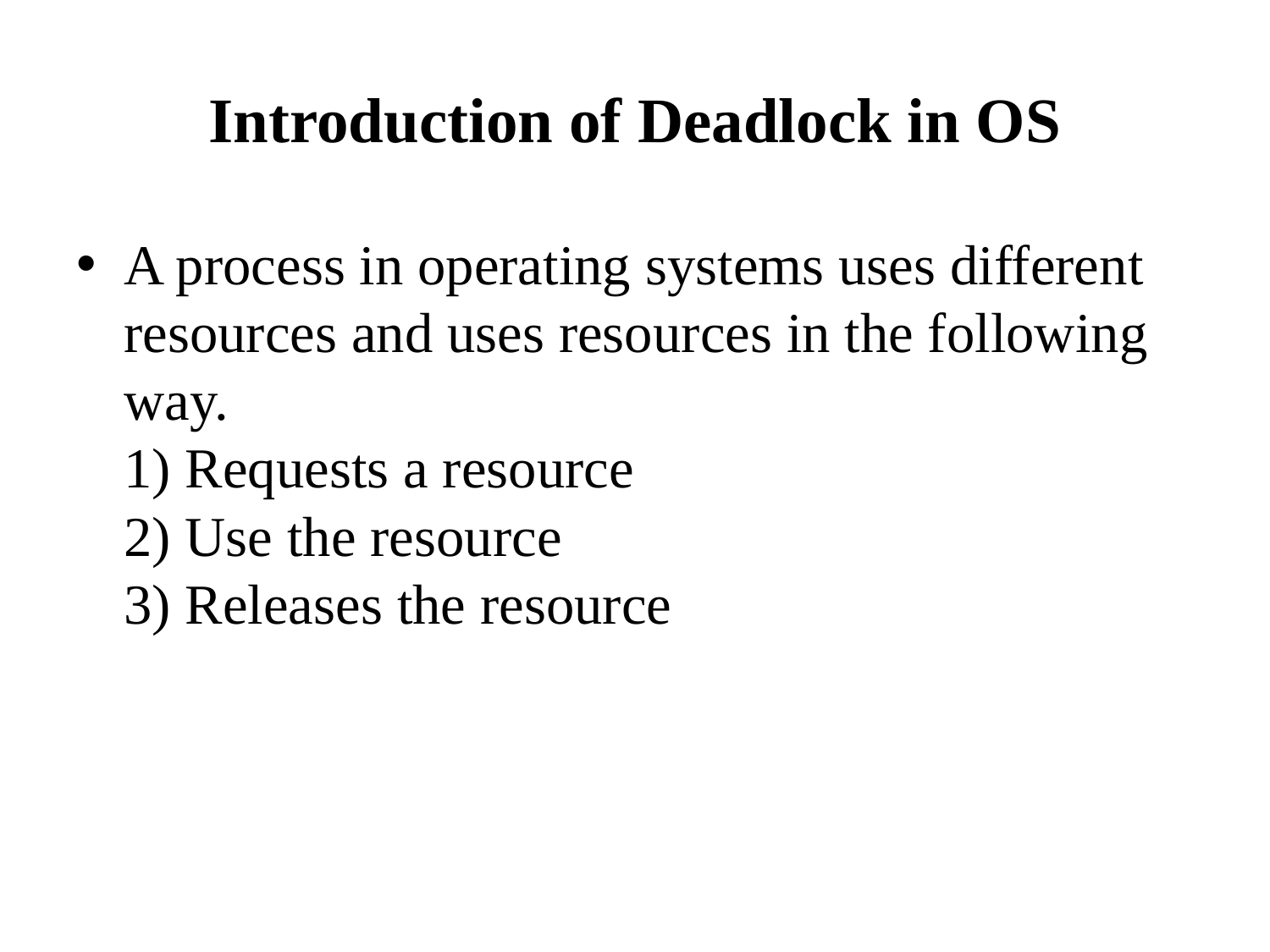

# Introduction of Deadlock in OS
A process in operating systems uses different resources and uses resources in the following way. 
1) Requests a resource 
2) Use the resource 
3) Releases the resource